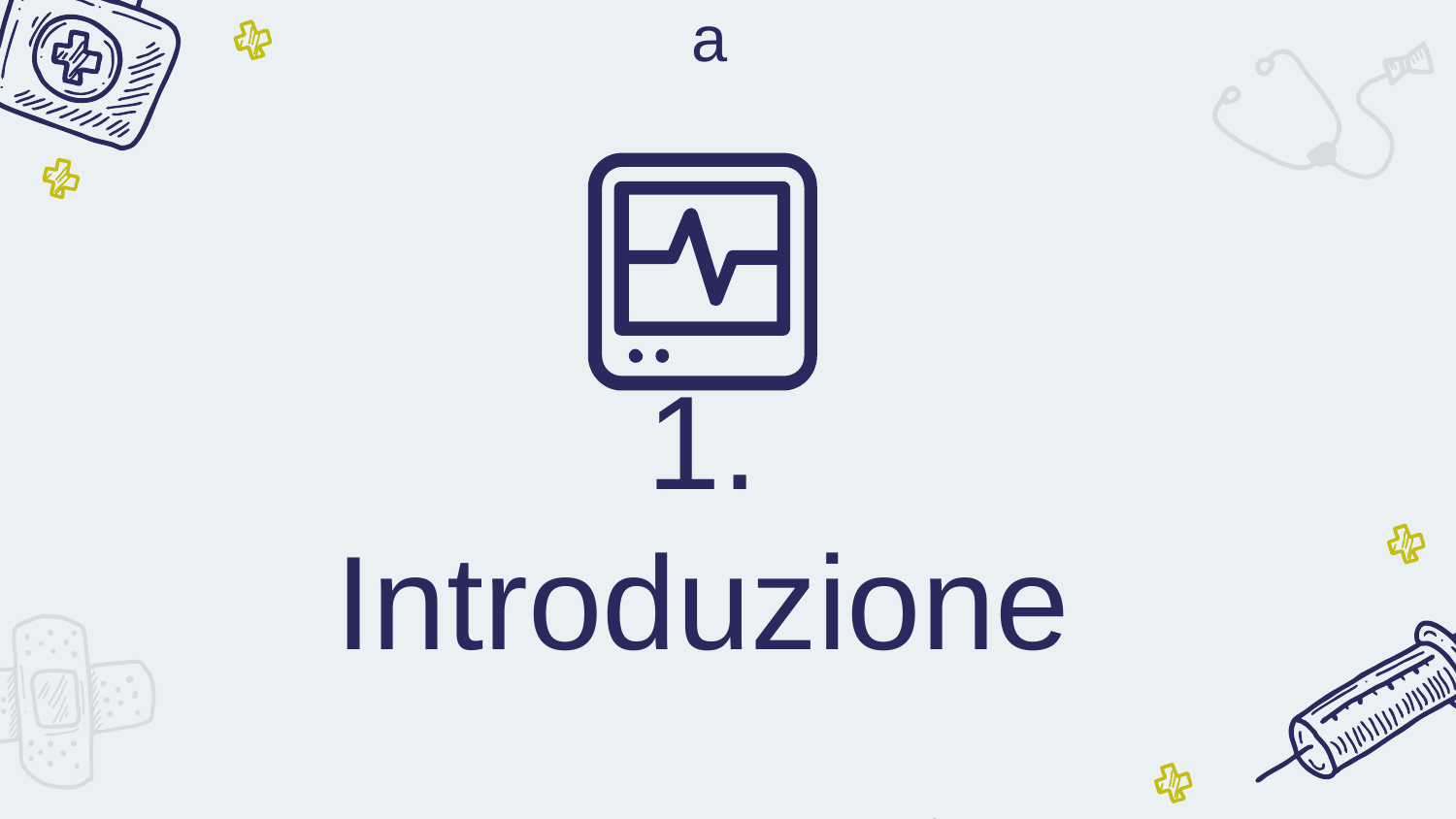

2. Metodologia
3. CRISP-DM

# 1. Introduzione

5.Conclusioni
4. Analisi dei risultati